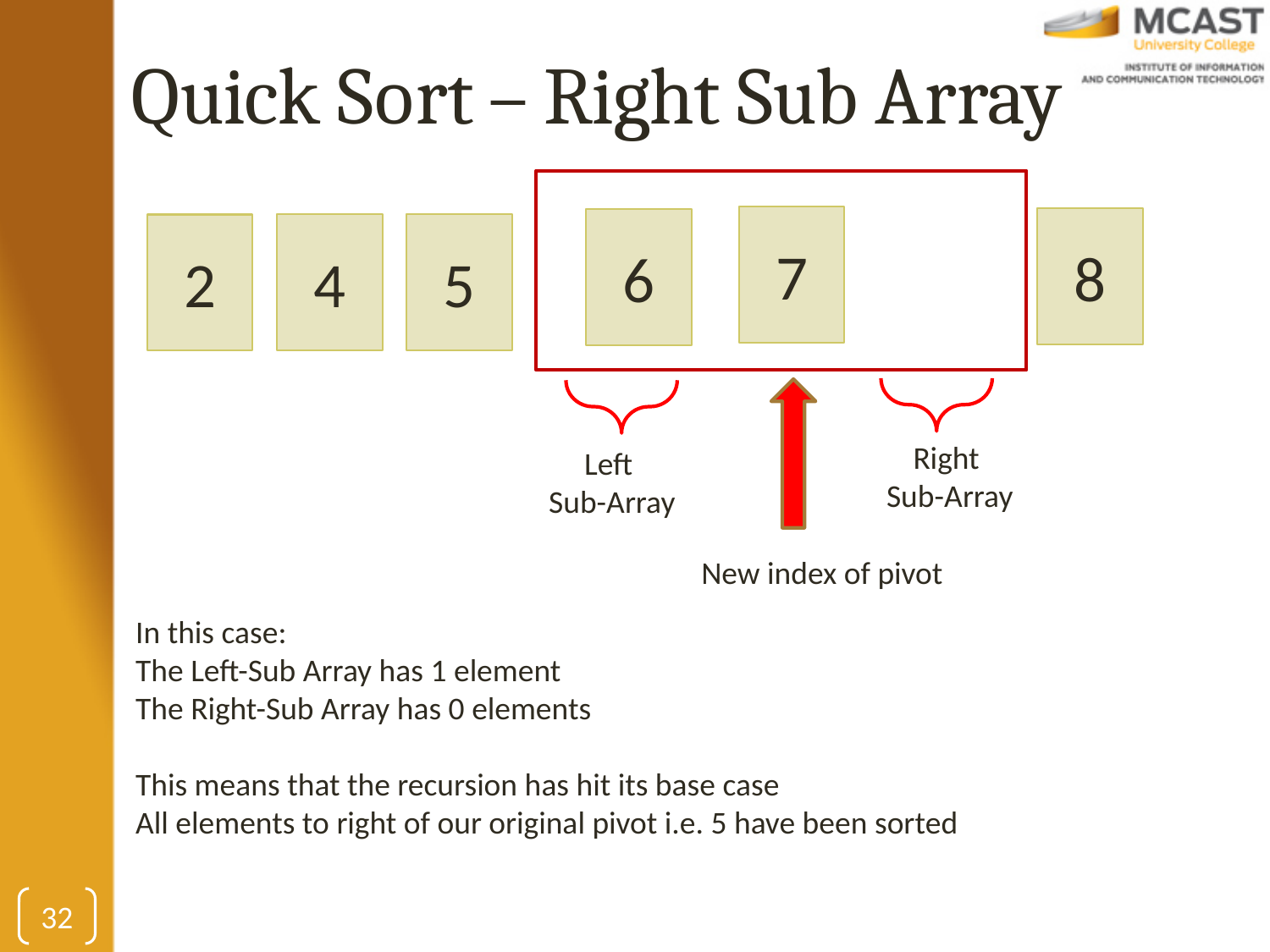

# Quick Sort – Right Sub Array

7
8
6
4
5
2

Right
Sub-Array
Left
 Sub-Array
New index of pivot
In this case:
The Left-Sub Array has 1 element
The Right-Sub Array has 0 elements

This means that the recursion has hit its base case
All elements to right of our original pivot i.e. 5 have been sorted

32